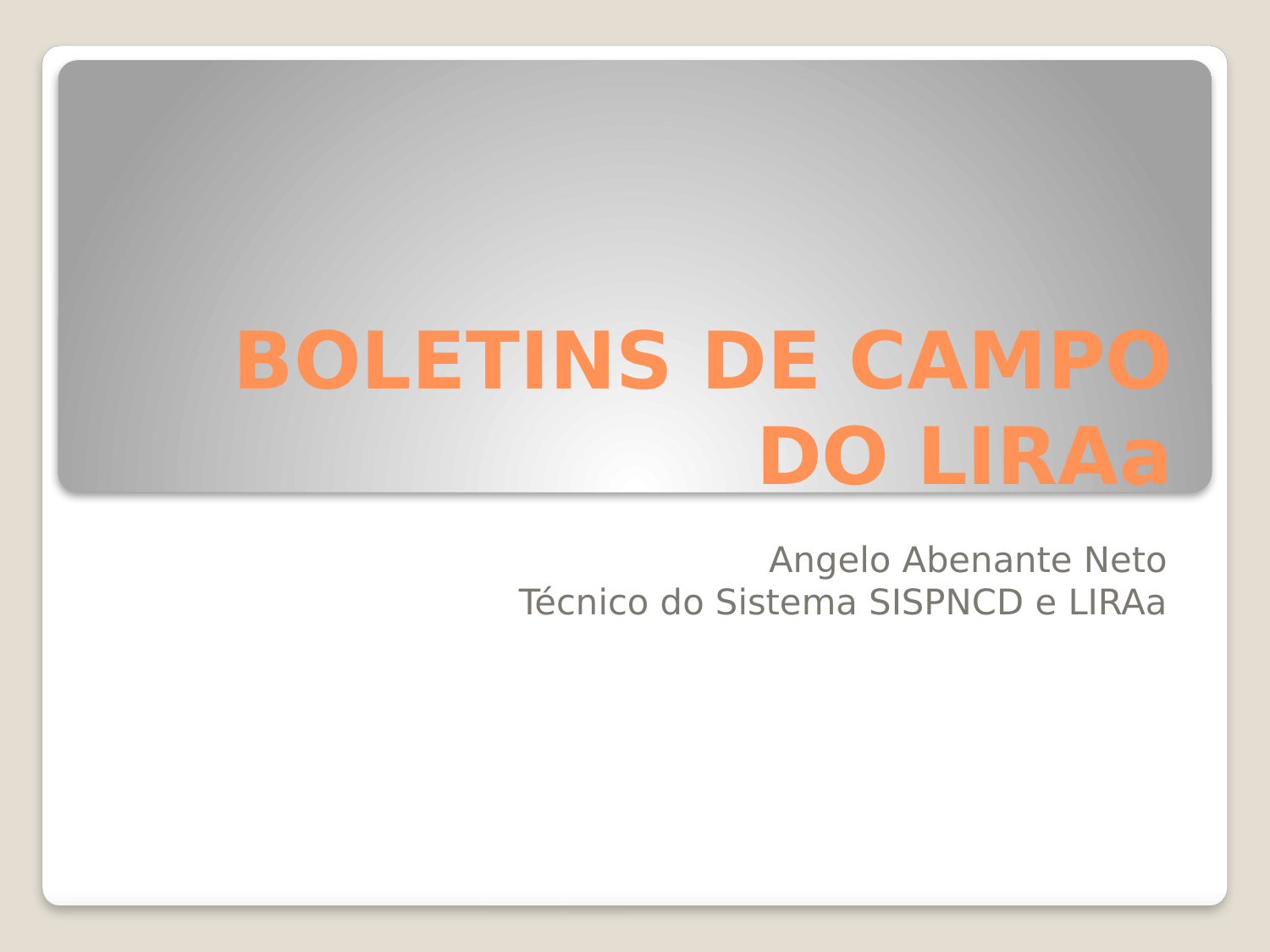

# BOLETINS DE CAMPO DO LIRAa
Angelo Abenante Neto
Técnico do Sistema SISPNCD e LIRAa